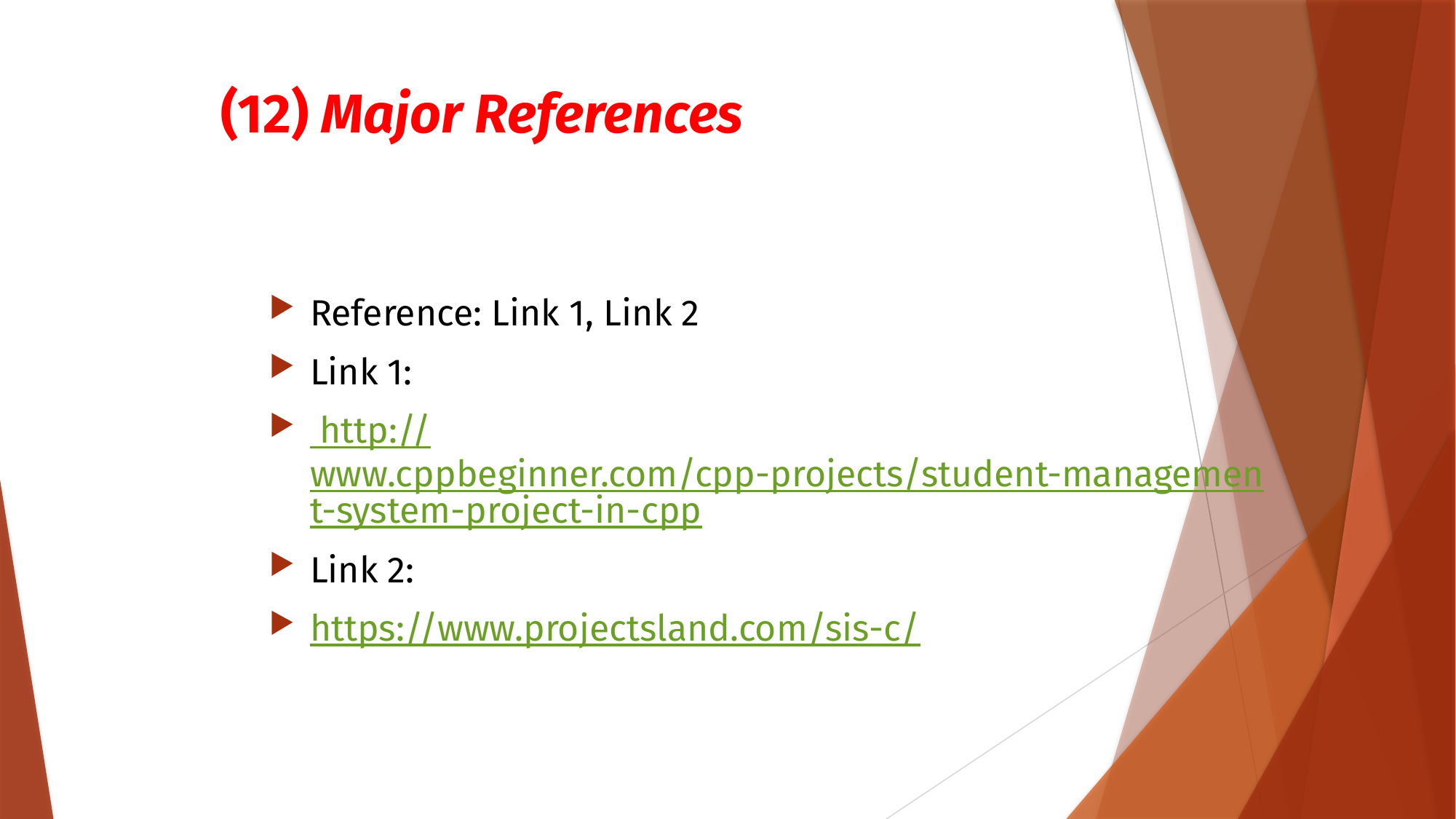

# (12) Major References
Reference: Link 1, Link 2
Link 1:
 http://www.cppbeginner.com/cpp-projects/student-management-system-project-in-cpp
Link 2:
https://www.projectsland.com/sis-c/